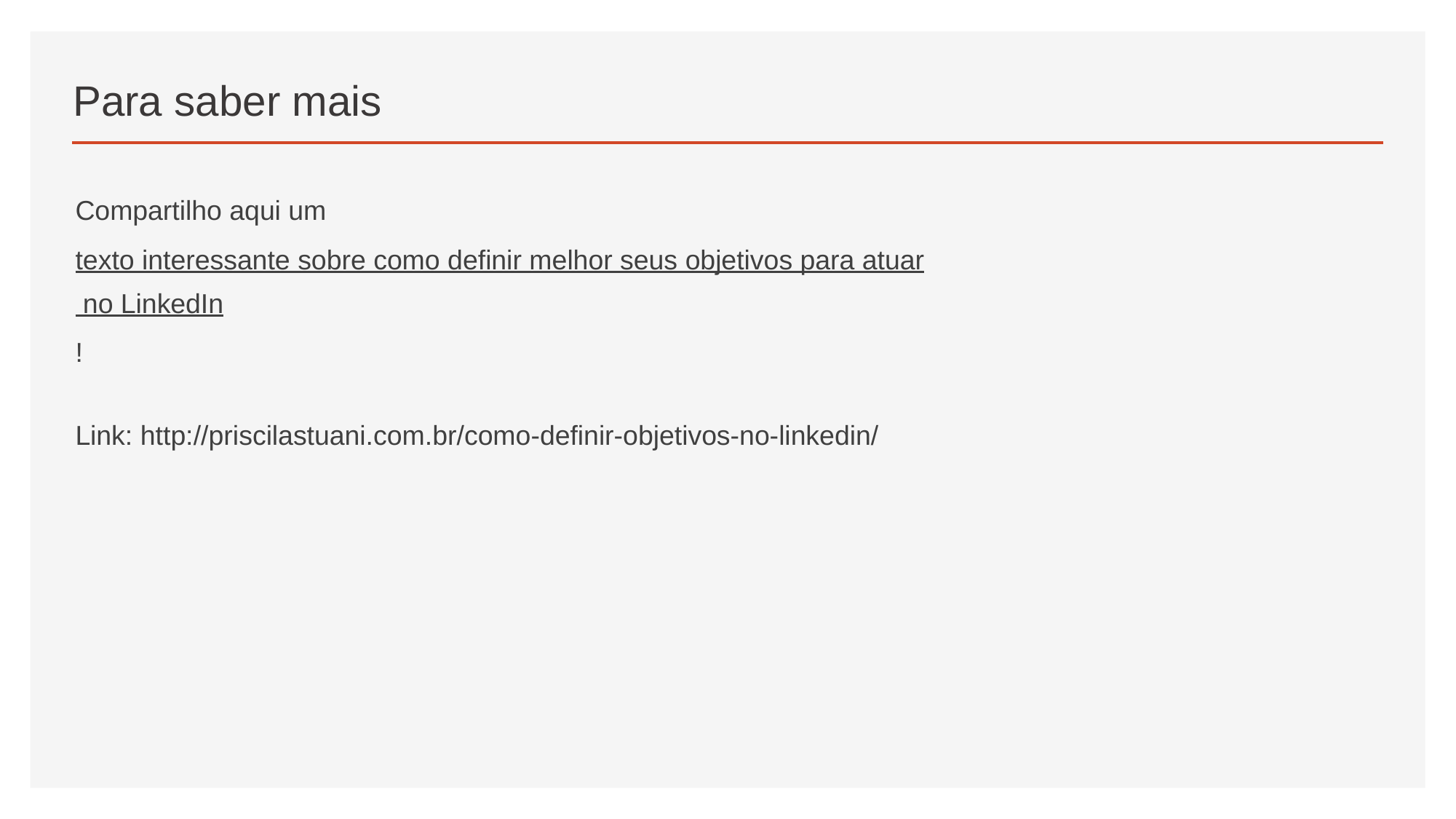

# Para saber mais
Compartilho aqui um texto interessante sobre como definir melhor seus objetivos para atuar no LinkedIn!
Link: http://priscilastuani.com.br/como-definir-objetivos-no-linkedin/